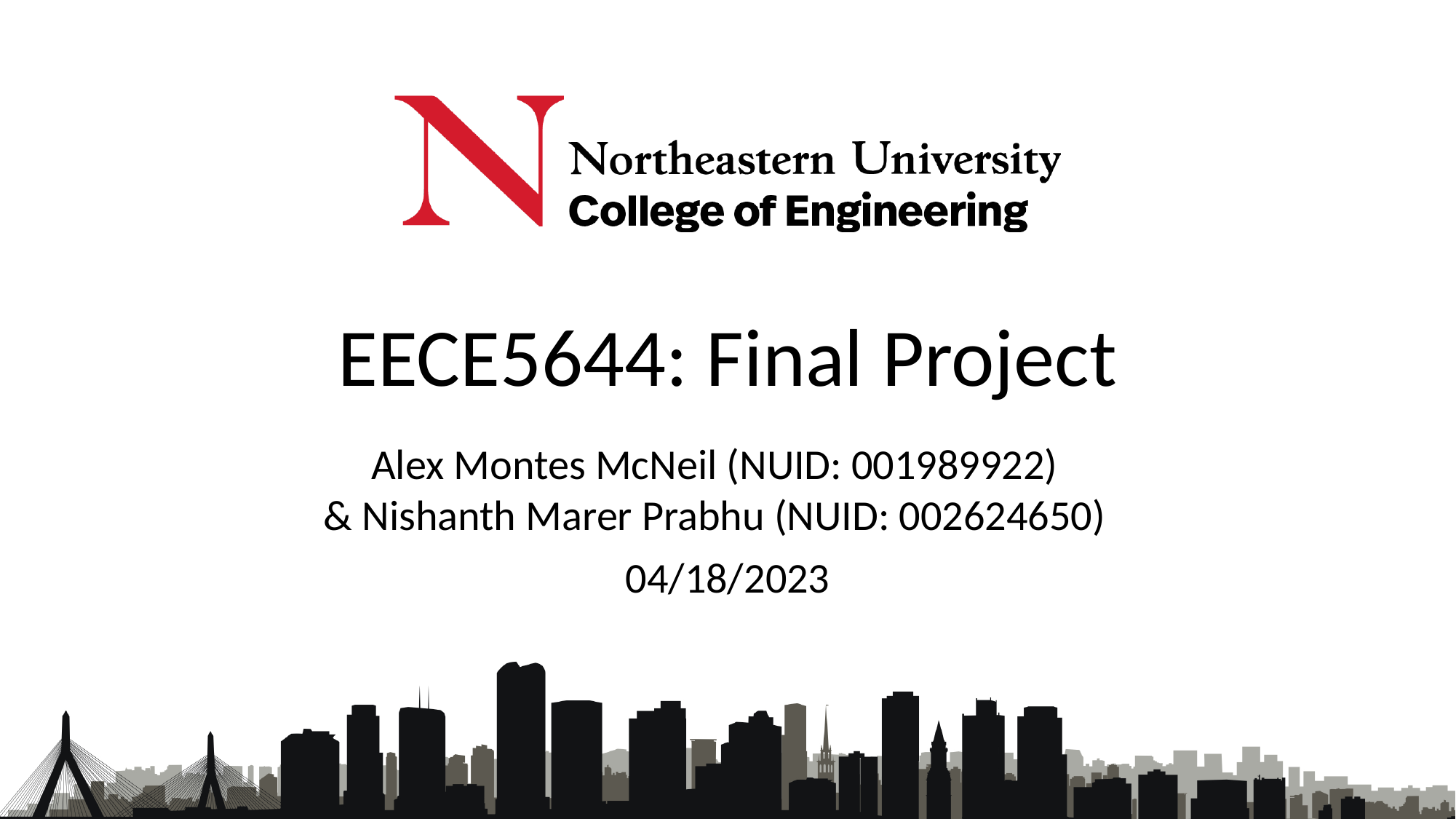

EECE5644: Final Project
Alex Montes McNeil (NUID: 001989922)
& Nishanth Marer Prabhu (NUID: 002624650)
04/18/2023
1